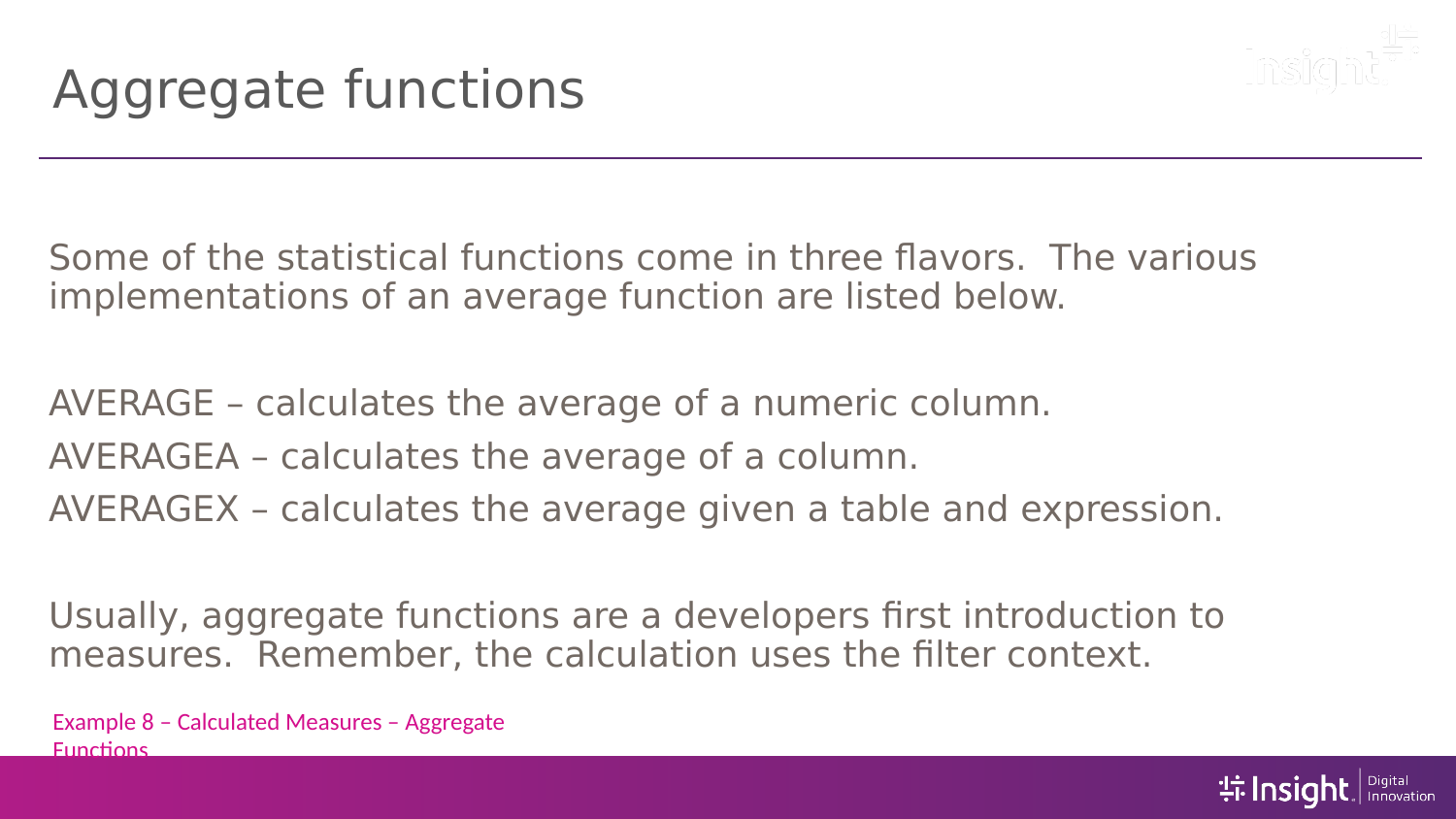

# Aggregate functions

Some of the statistical functions come in three flavors.  The various implementations of an average function are listed below.

AVERAGE – calculates the average of a numeric column.
AVERAGEA – calculates the average of a column.
AVERAGEX – calculates the average given a table and expression.

Usually, aggregate functions are a developers first introduction to measures.  Remember, the calculation uses the filter context.

Example 8 – Calculated Measures – Aggregate Functions